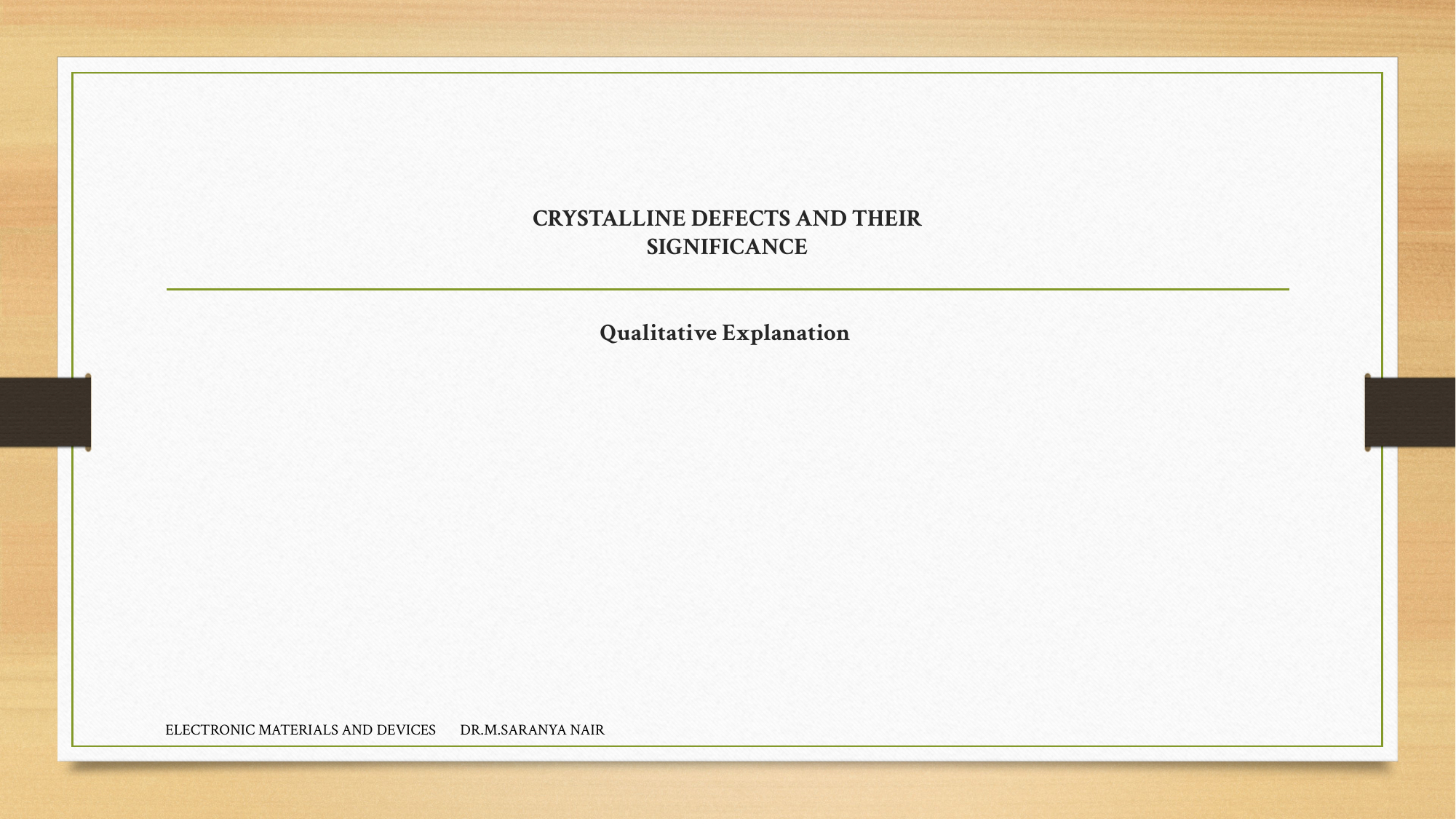

# CRYSTALLINE DEFECTS AND THEIR SIGNIFICANCE Qualitative Explanation
ELECTRONIC MATERIALS AND DEVICES       DR.M.SARANYA NAIR